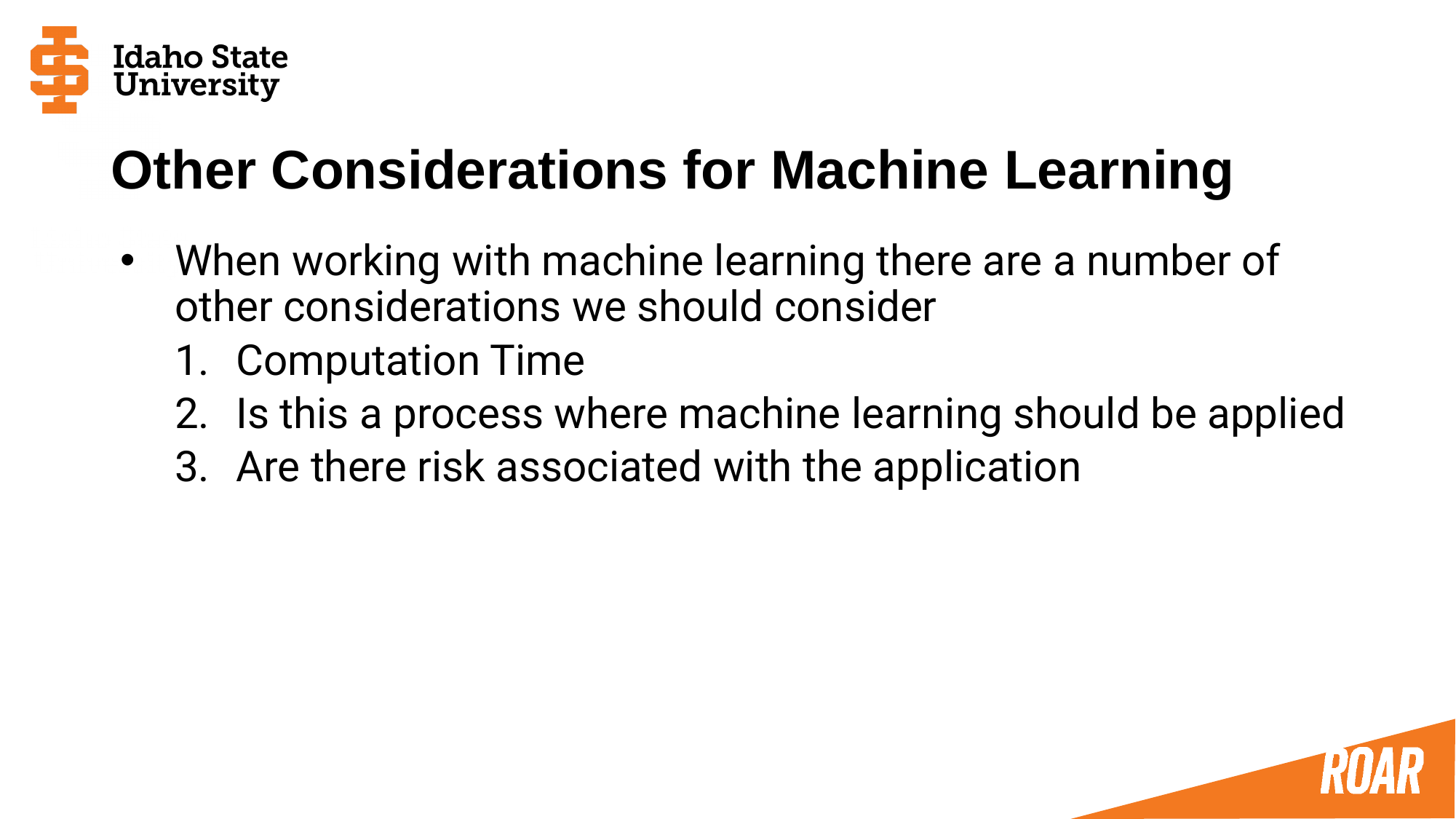

# Other Considerations for Machine Learning
When working with machine learning there are a number of other considerations we should consider
Computation Time
Is this a process where machine learning should be applied
Are there risk associated with the application